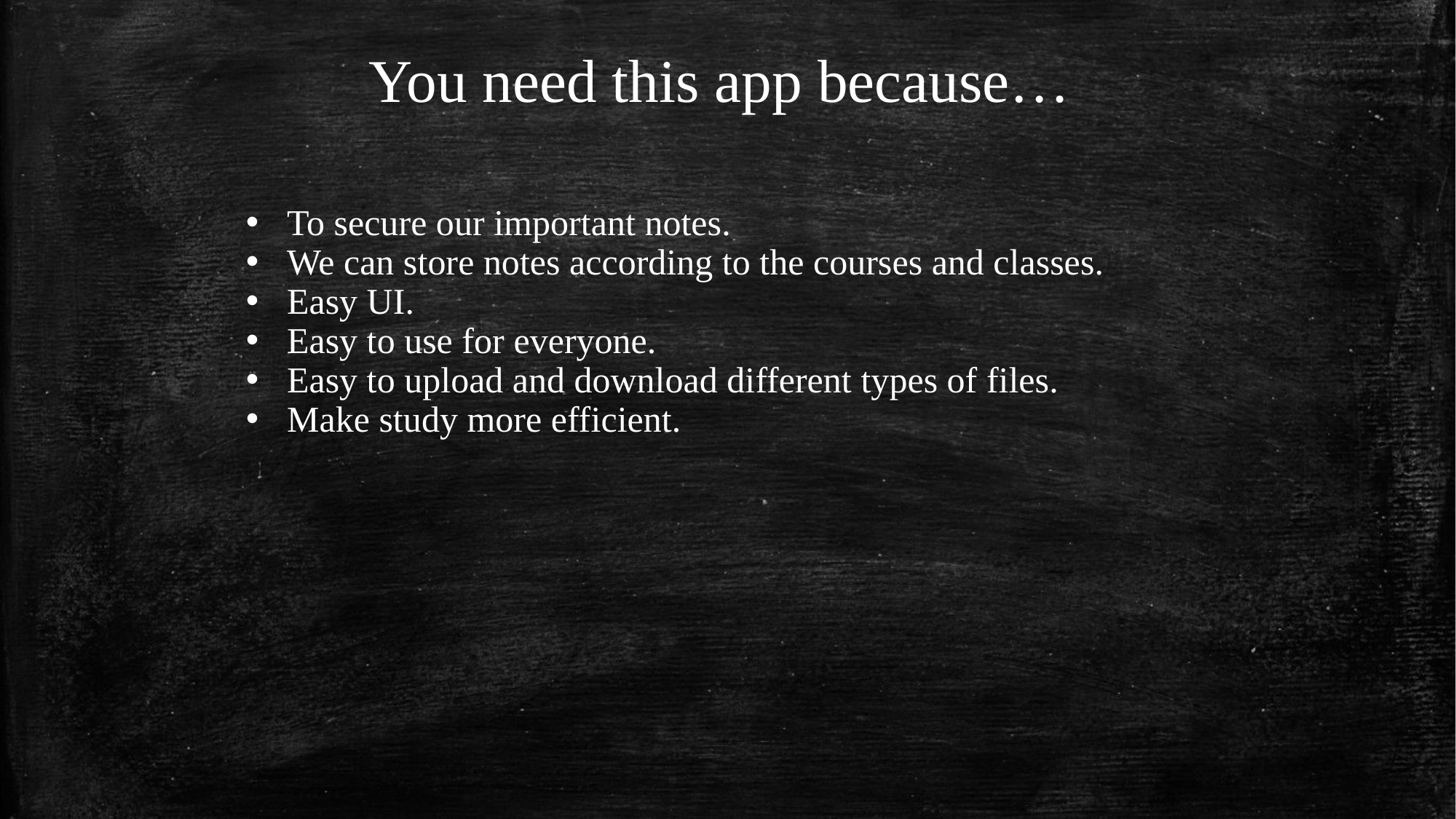

You need this app because…
To secure our important notes.
We can store notes according to the courses and classes.
Easy UI.
Easy to use for everyone.
Easy to upload and download different types of files.
Make study more efficient.